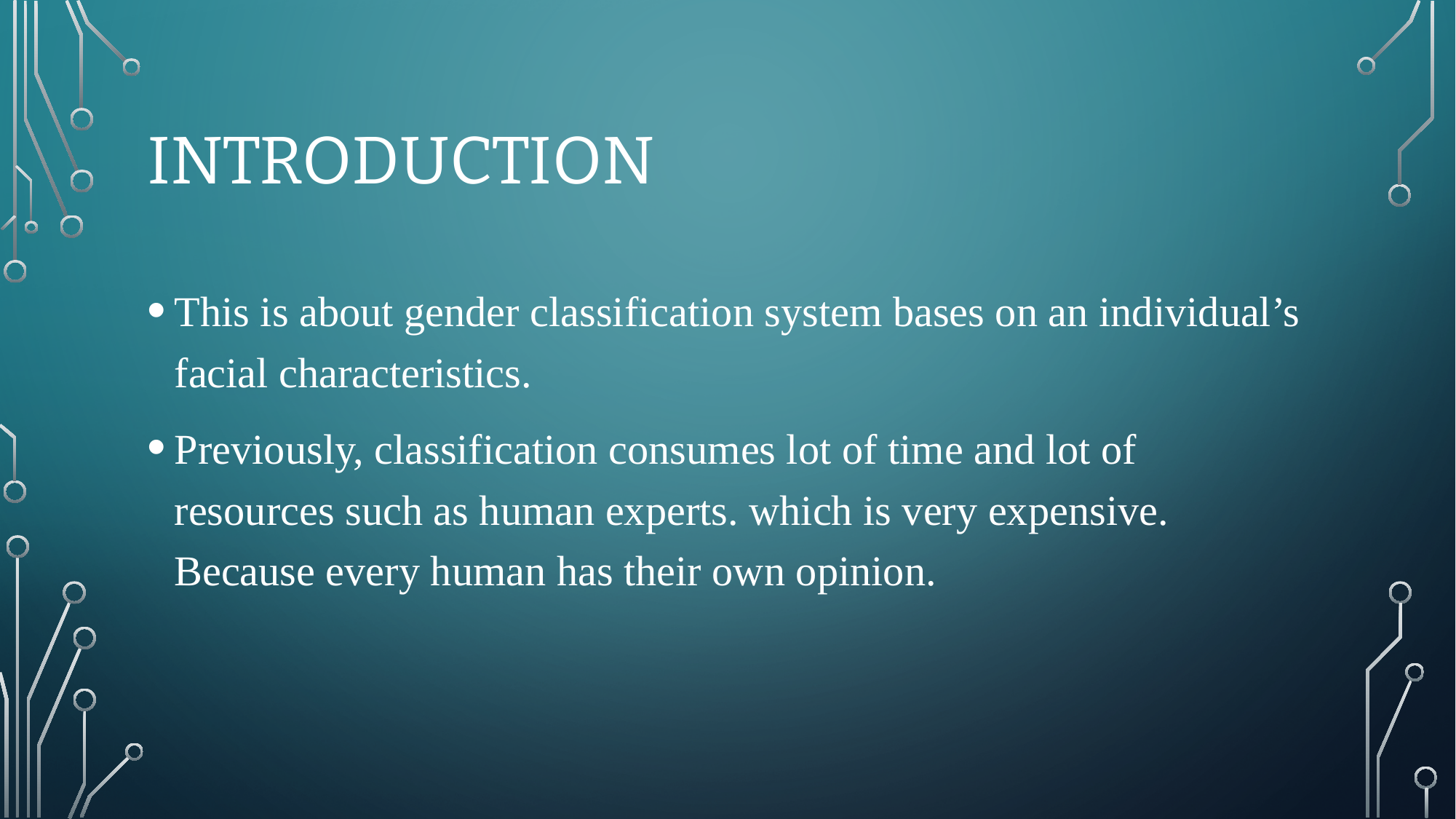

# Introduction
This is about gender classification system bases on an individual’s facial characteristics.
Previously, classification consumes lot of time and lot of resources such as human experts. which is very expensive. Because every human has their own opinion.